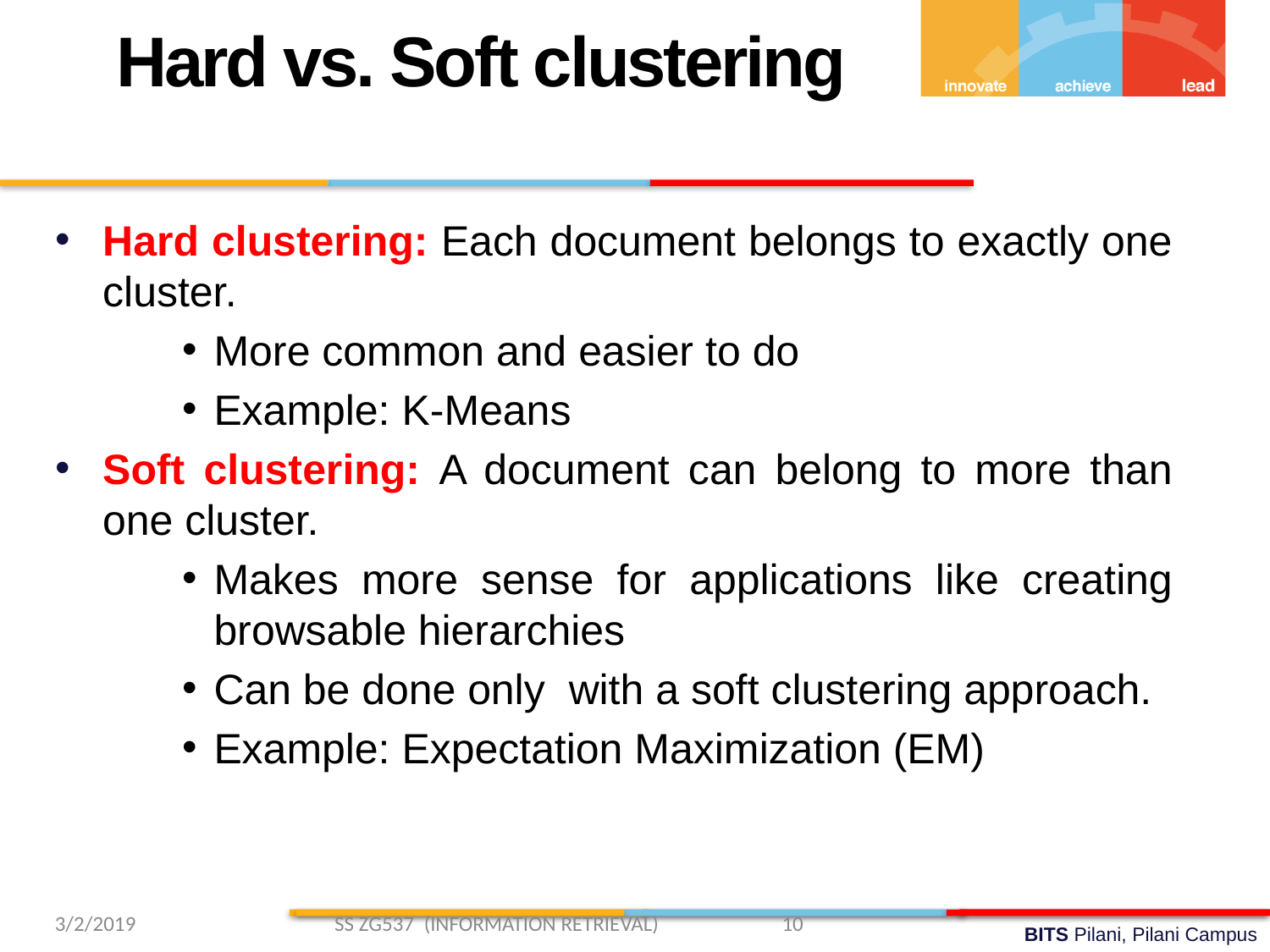

Hard vs. Soft clustering

Hard clustering: Each document belongs to exactly one cluster.
More common and easier to do
Example: K-Means
Soft clustering: A document can belong to more than one cluster.
Makes more sense for applications like creating browsable hierarchies
Can be done only  with a soft clustering approach.
Example: Expectation Maximization (EM)
3/2/2019                                         SS ZG537  (INFORMATION RETRIEVAL)                         10